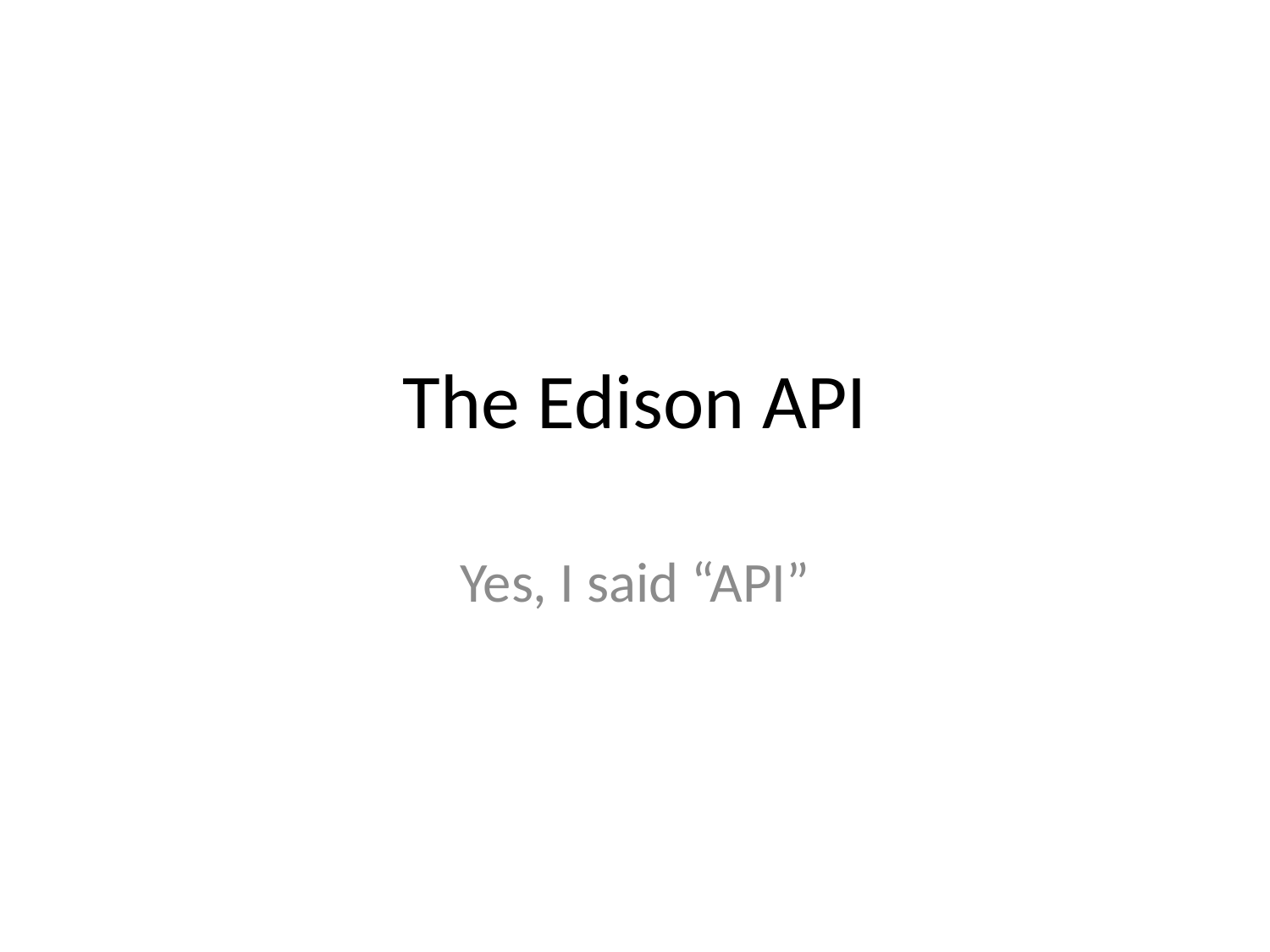

# The Edison API
Yes, I said “API”